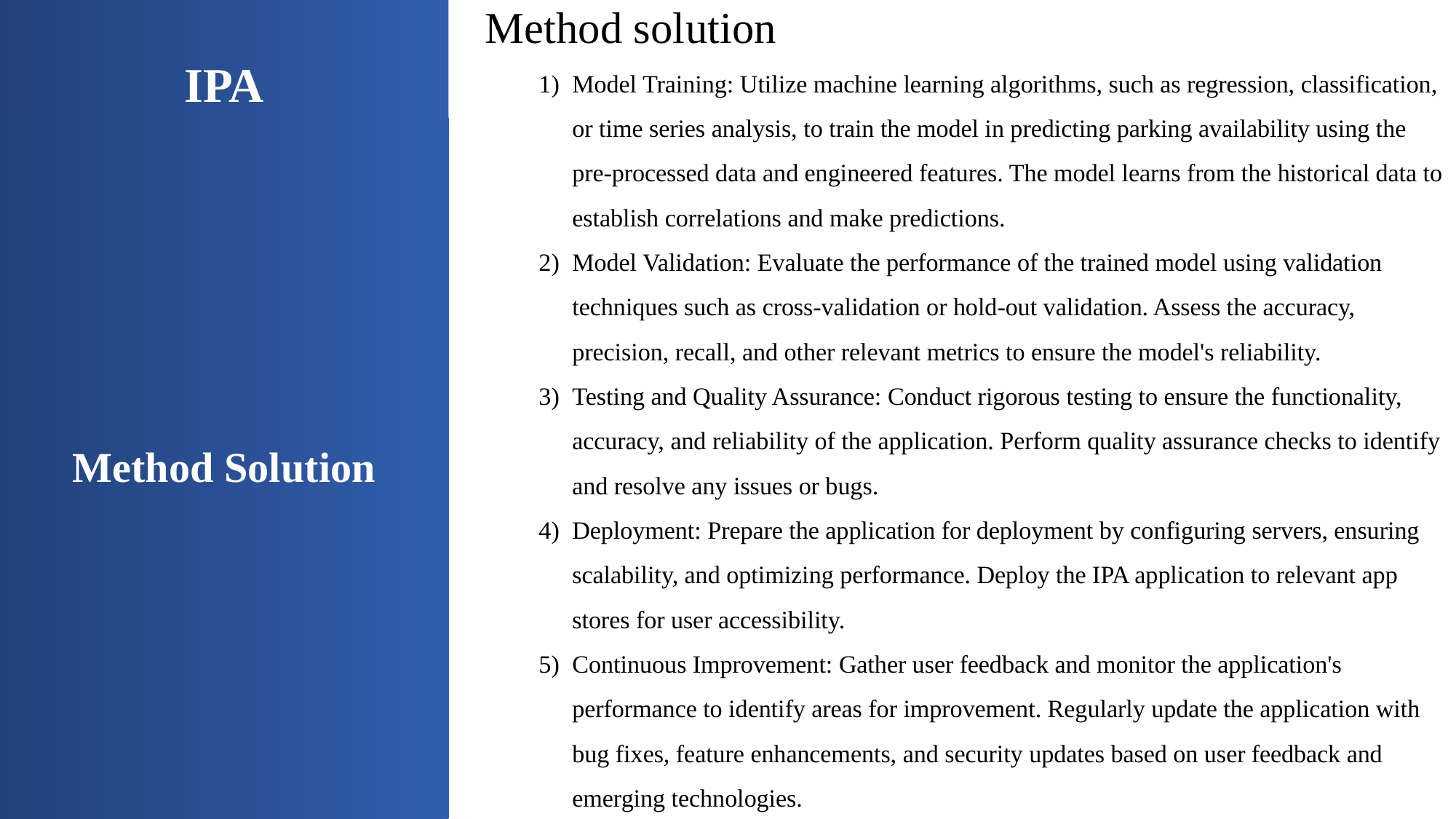

# IPA
Method solution
Model Training: Utilize machine learning algorithms, such as regression, classification, or time series analysis, to train the model in predicting parking availability using the pre-processed data and engineered features. The model learns from the historical data to establish correlations and make predictions.
Model Validation: Evaluate the performance of the trained model using validation techniques such as cross-validation or hold-out validation. Assess the accuracy, precision, recall, and other relevant metrics to ensure the model's reliability.
Testing and Quality Assurance: Conduct rigorous testing to ensure the functionality, accuracy, and reliability of the application. Perform quality assurance checks to identify and resolve any issues or bugs.
Deployment: Prepare the application for deployment by configuring servers, ensuring scalability, and optimizing performance. Deploy the IPA application to relevant app stores for user accessibility.
Continuous Improvement: Gather user feedback and monitor the application's performance to identify areas for improvement. Regularly update the application with bug fixes, feature enhancements, and security updates based on user feedback and emerging technologies.

Method Solution